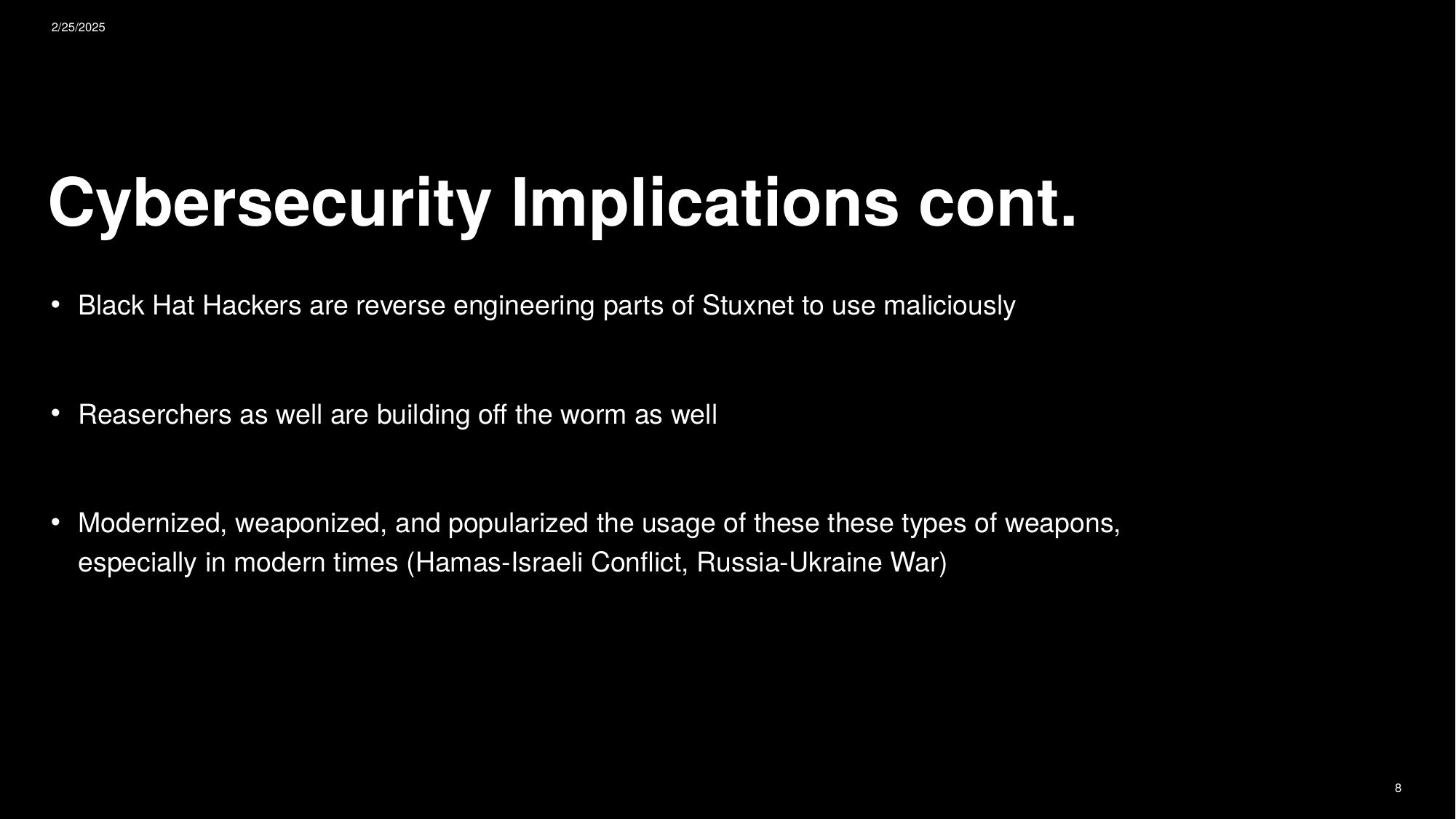

2/25/2025
# Cybersecurity Implications cont.
Black Hat Hackers are reverse engineering parts of Stuxnet to use maliciously

Reaserchers as well are building off the worm as well

Modernized, weaponized, and popularized the usage of these these types of weapons, especially in modern times (Hamas-Israeli Conflict, Russia-Ukraine War)

8